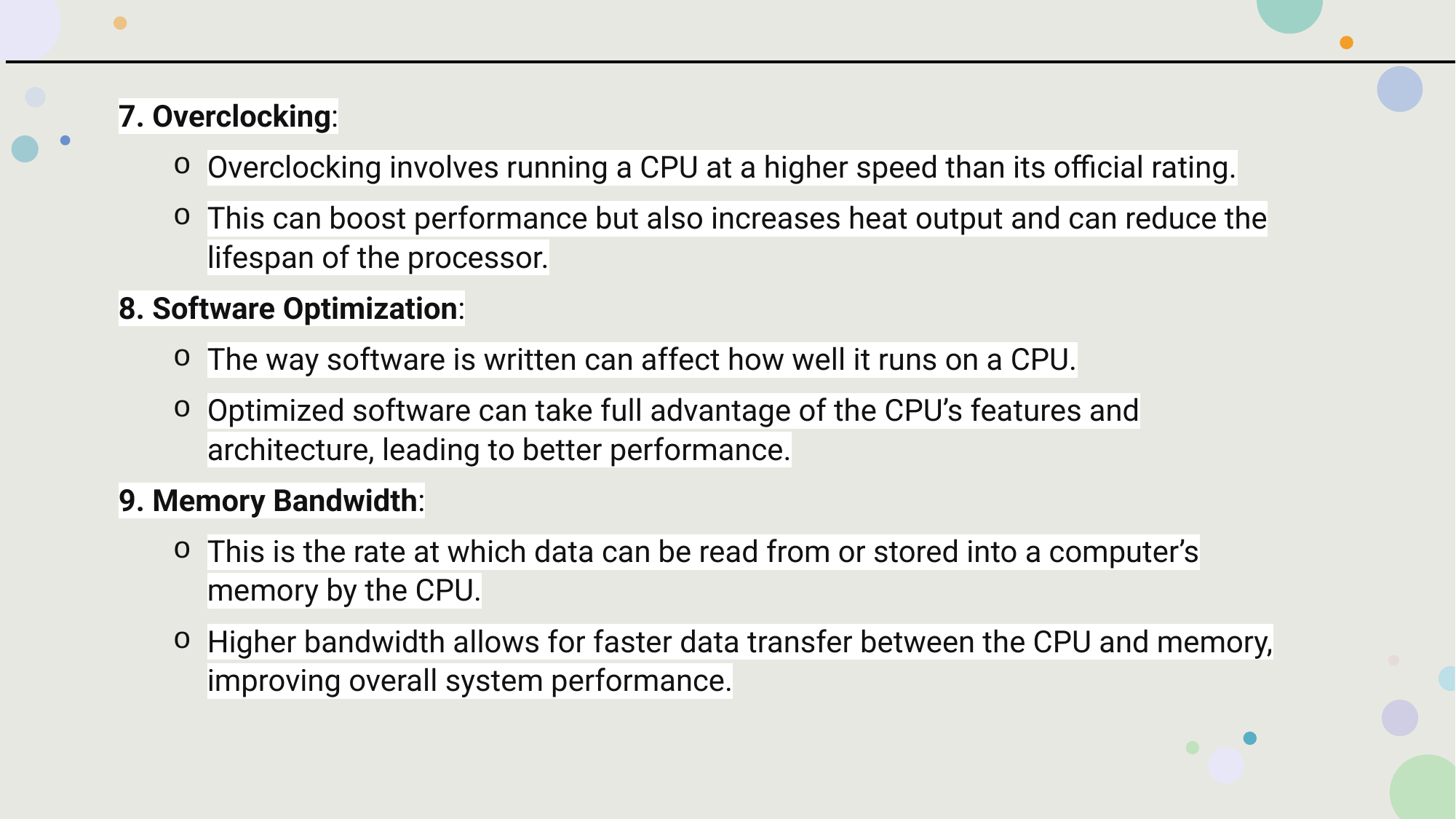

7. Overclocking:
Overclocking involves running a CPU at a higher speed than its official rating.
This can boost performance but also increases heat output and can reduce the lifespan of the processor.
8. Software Optimization:
The way software is written can affect how well it runs on a CPU.
Optimized software can take full advantage of the CPU’s features and architecture, leading to better performance.
9. Memory Bandwidth:
This is the rate at which data can be read from or stored into a computer’s memory by the CPU.
Higher bandwidth allows for faster data transfer between the CPU and memory, improving overall system performance.